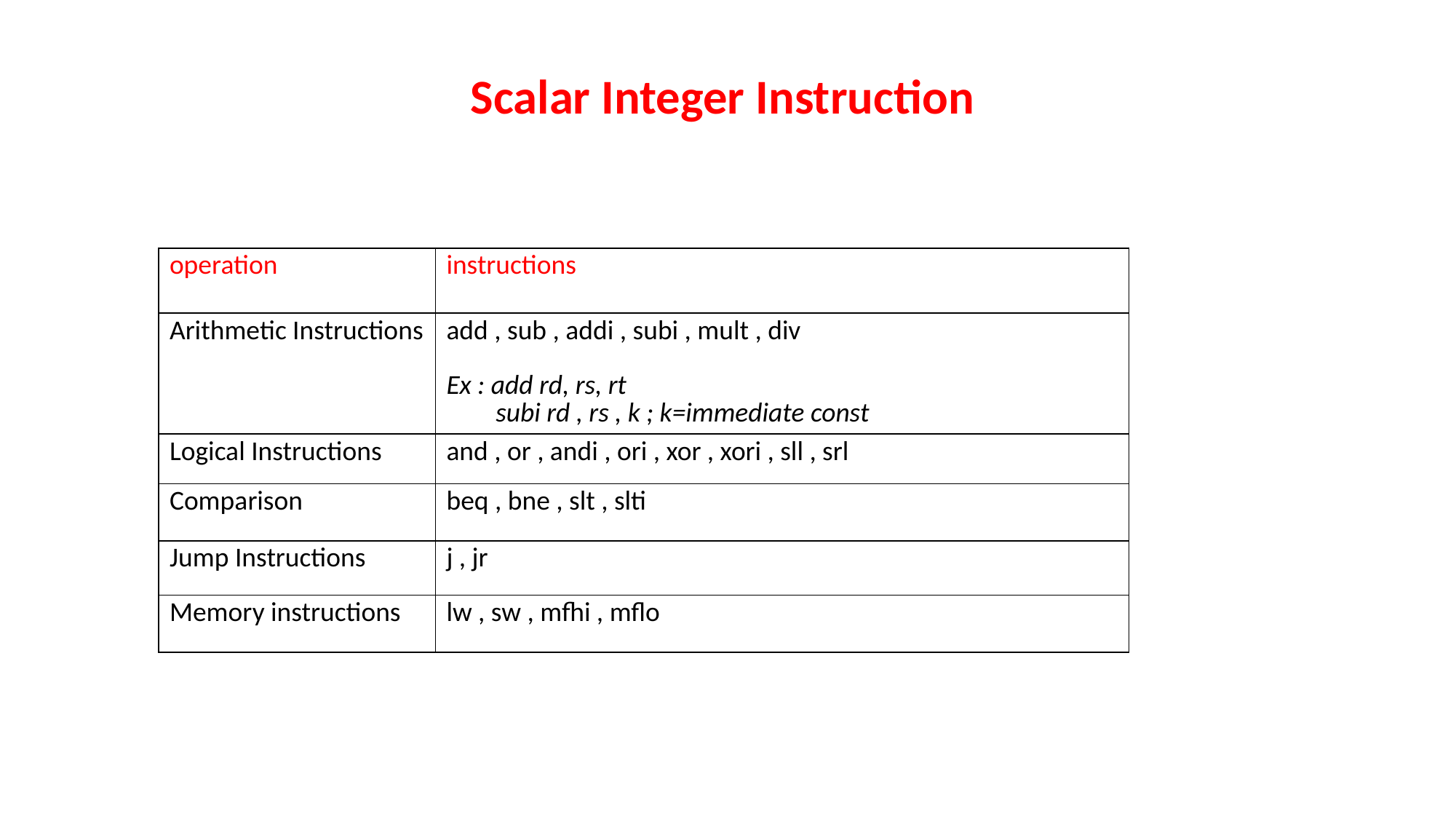

Scalar Integer Instruction
| operation | instructions |
| --- | --- |
| Arithmetic Instructions | add , sub , addi , subi , mult , div Ex : add rd, rs, rt subi rd , rs , k ; k=immediate const |
| Logical Instructions | and , or , andi , ori , xor , xori , sll , srl |
| Comparison | beq , bne , slt , slti |
| Jump Instructions | j , jr |
| Memory instructions | lw , sw , mfhi , mflo |